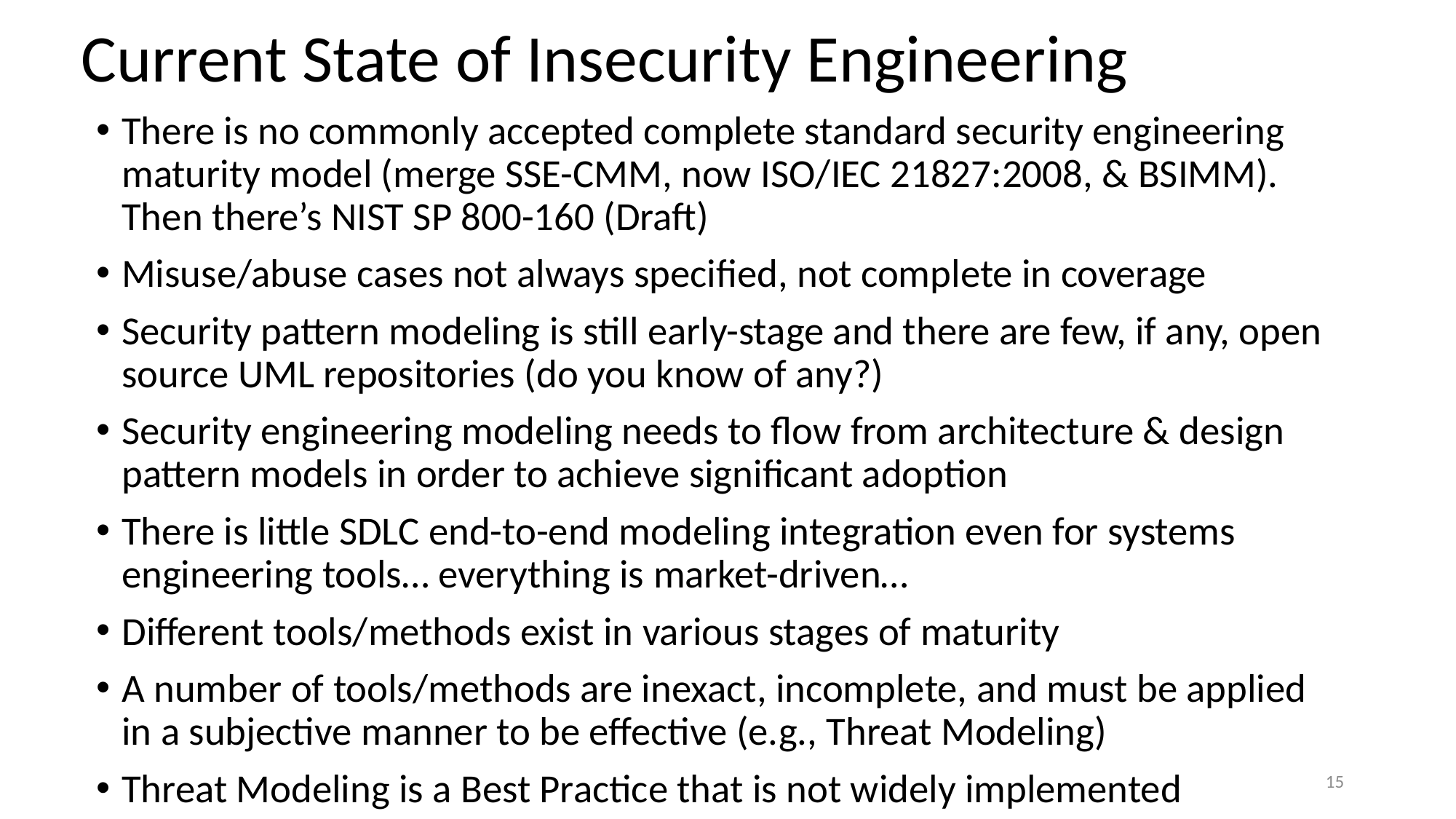

# Current State of Insecurity Engineering
There is no commonly accepted complete standard security engineering maturity model (merge SSE-CMM, now ISO/IEC 21827:2008, & BSIMM). Then there’s NIST SP 800-160 (Draft)
Misuse/abuse cases not always specified, not complete in coverage
Security pattern modeling is still early-stage and there are few, if any, open source UML repositories (do you know of any?)
Security engineering modeling needs to flow from architecture & design pattern models in order to achieve significant adoption
There is little SDLC end-to-end modeling integration even for systems engineering tools… everything is market-driven…
Different tools/methods exist in various stages of maturity
A number of tools/methods are inexact, incomplete, and must be applied in a subjective manner to be effective (e.g., Threat Modeling)
Threat Modeling is a Best Practice that is not widely implemented

15